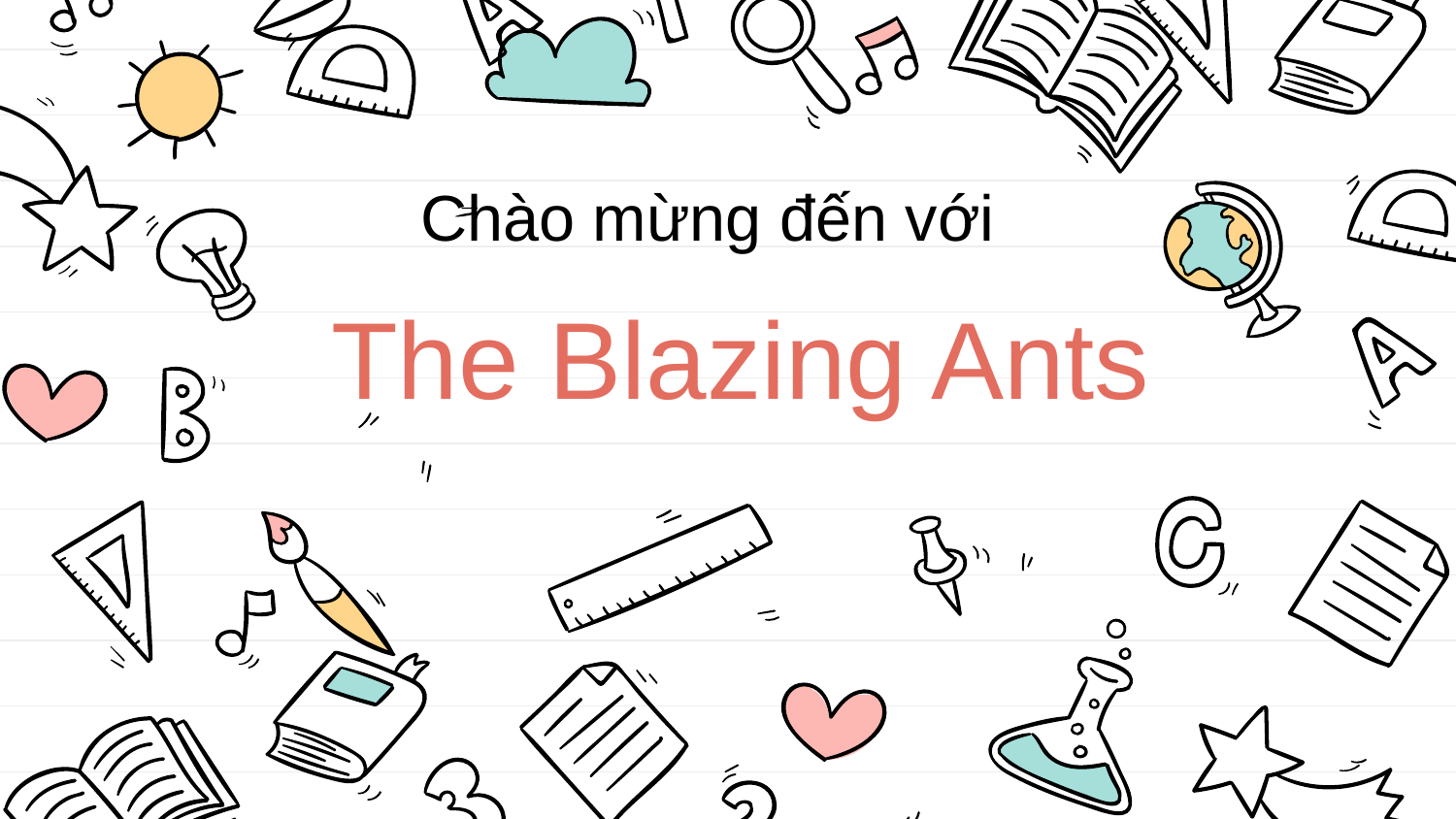

# Chào mừng đến với

The Blazing Ants